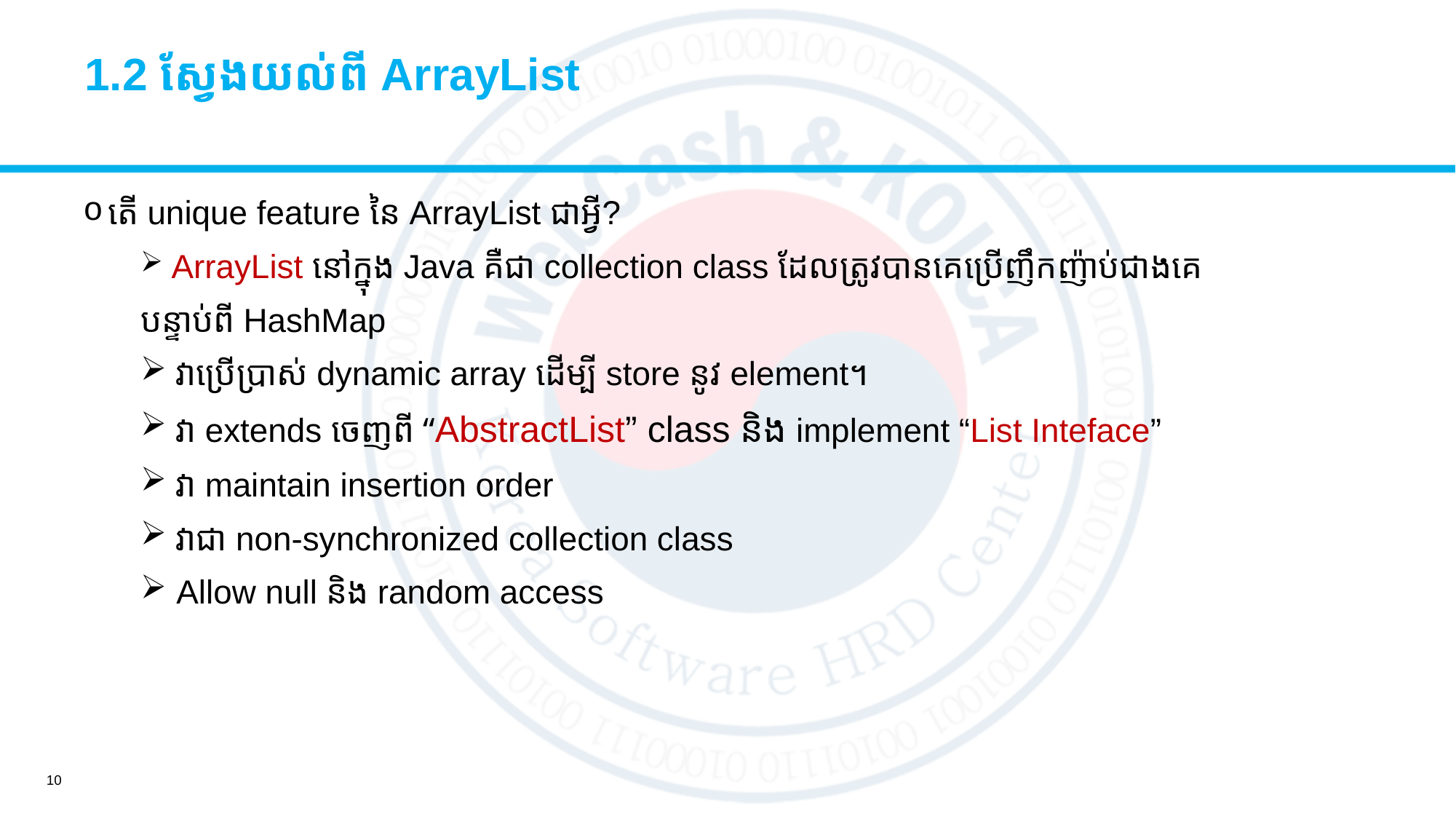

# 1.2 ស្វែងយល់ពី​ ArrayList
តើ unique feature នៃ ArrayList ជាអ្វី?
​​ ArrayList នៅក្នុង​ Java គឺជា collection class ដែលត្រូវបានគេប្រើញឹកញ៉ាប់ជាងគេ
បន្ទាប់ពី​ HashMap​
​ វាប្រើប្រាស់ dynamic array ដើម្បី store នូវ​ element។
 វា extends ចេញពី “AbstractList” class និង​ implement “List Inteface”
 វា​ maintain insertion order
 វាជា non-synchronized collection class
 Allow null និង random access
10